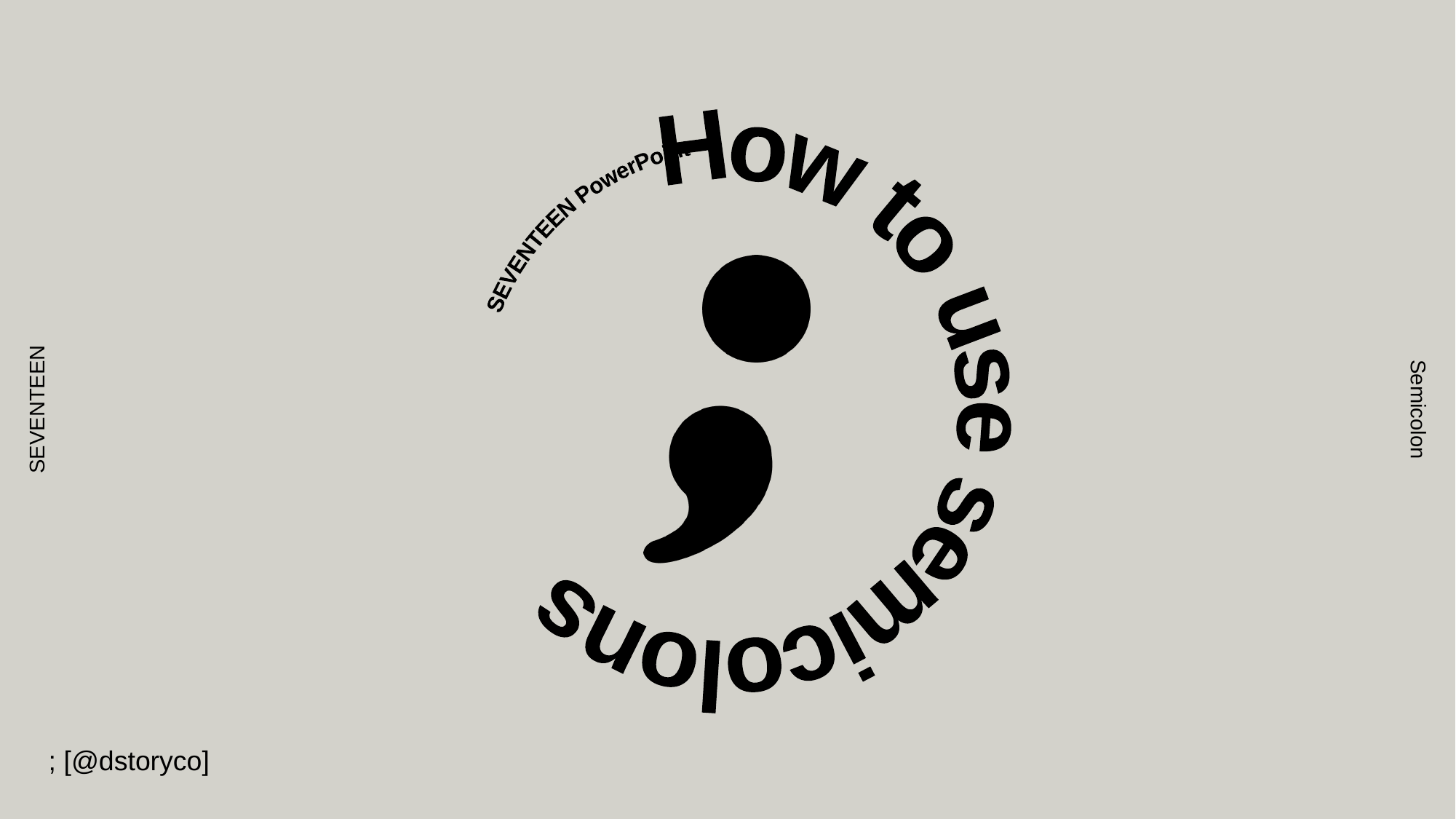

How to use semicolons
SEVENTEEN
PowerPoint
# SEVENTEEN
Semicolon
; [@dstoryco]